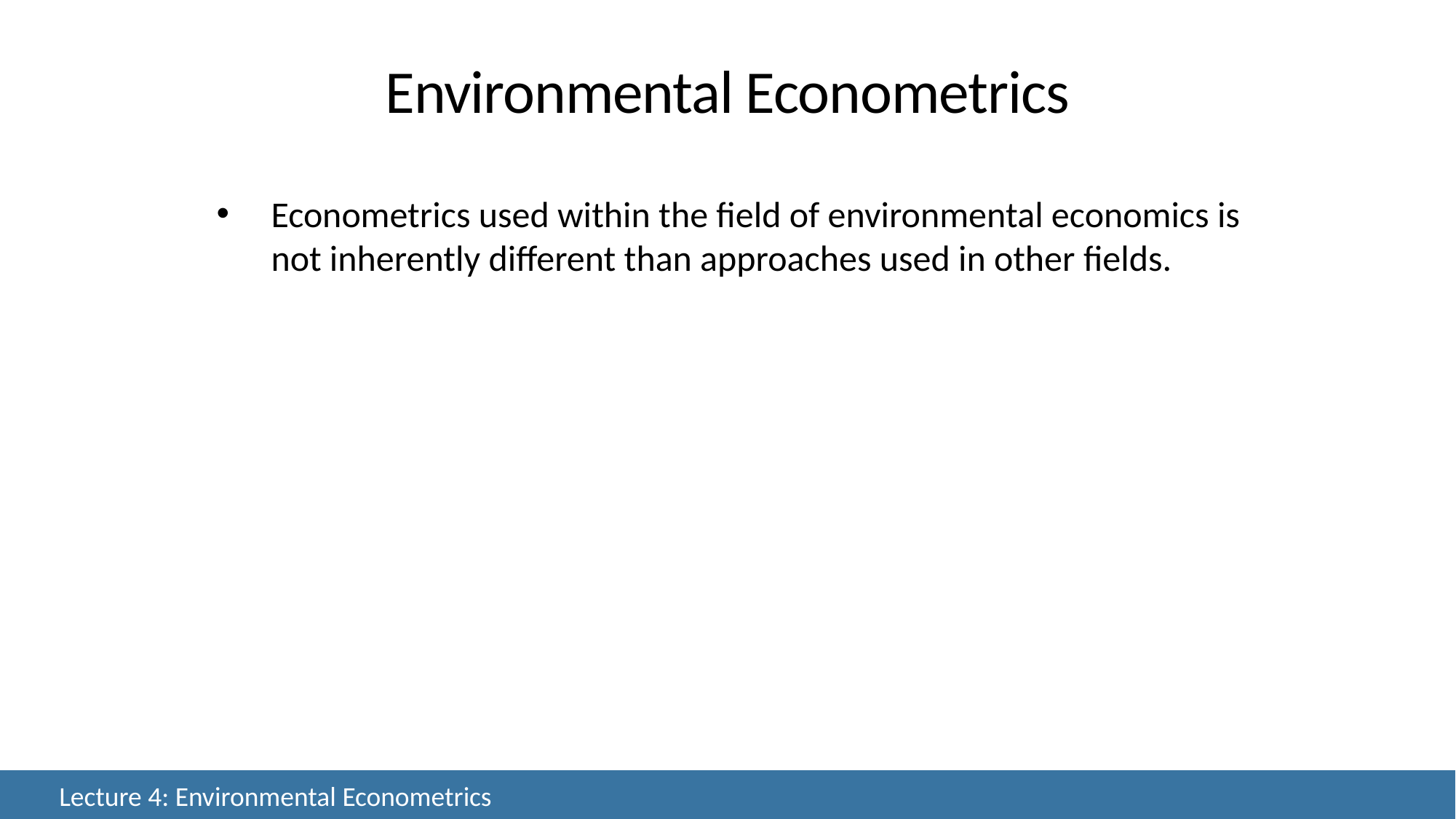

Environmental Econometrics
Econometrics used within the field of environmental economics is not inherently different than approaches used in other fields.